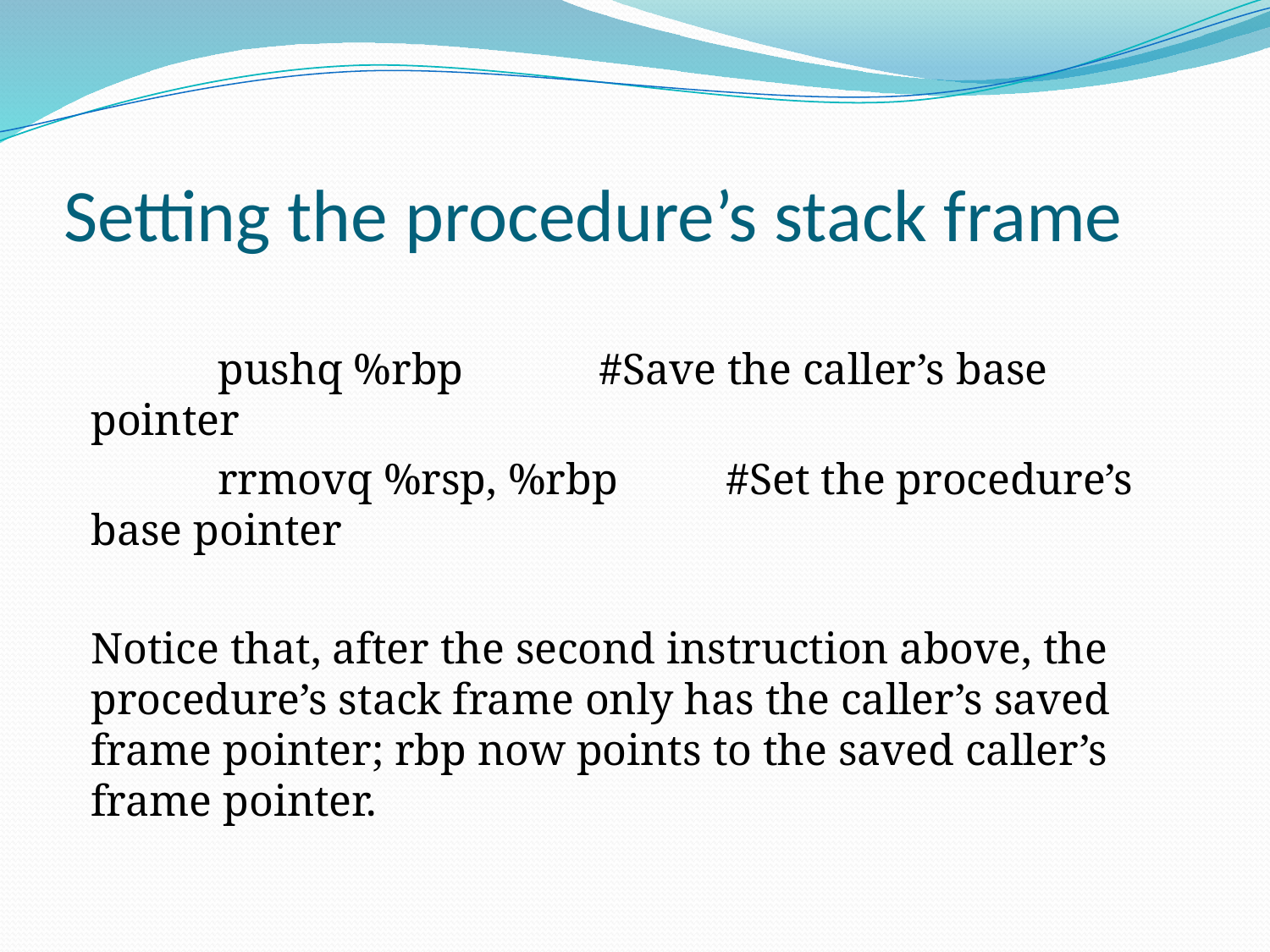

# Setting the procedure’s stack frame

	pushq %rbp		#Save the caller’s base pointer
	rrmovq %rsp, %rbp	#Set the procedure’s base pointer

Notice that, after the second instruction above, the procedure’s stack frame only has the caller’s saved frame pointer; rbp now points to the saved caller’s frame pointer.